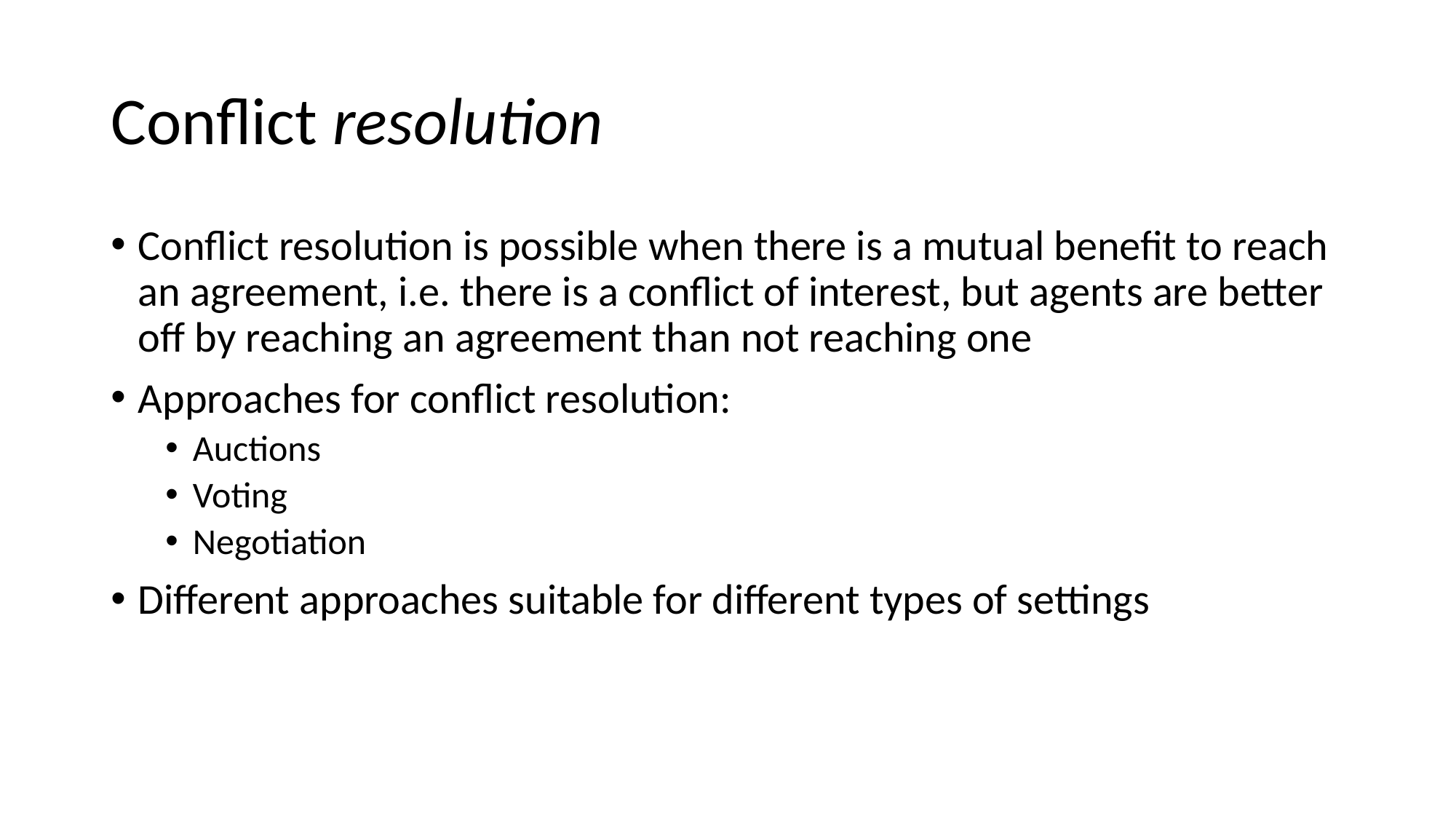

# Conflict resolution
Conflict resolution is possible when there is a mutual benefit to reach an agreement, i.e. there is a conflict of interest, but agents are better off by reaching an agreement than not reaching one
Approaches for conflict resolution:
Auctions
Voting
Negotiation
Different approaches suitable for different types of settings